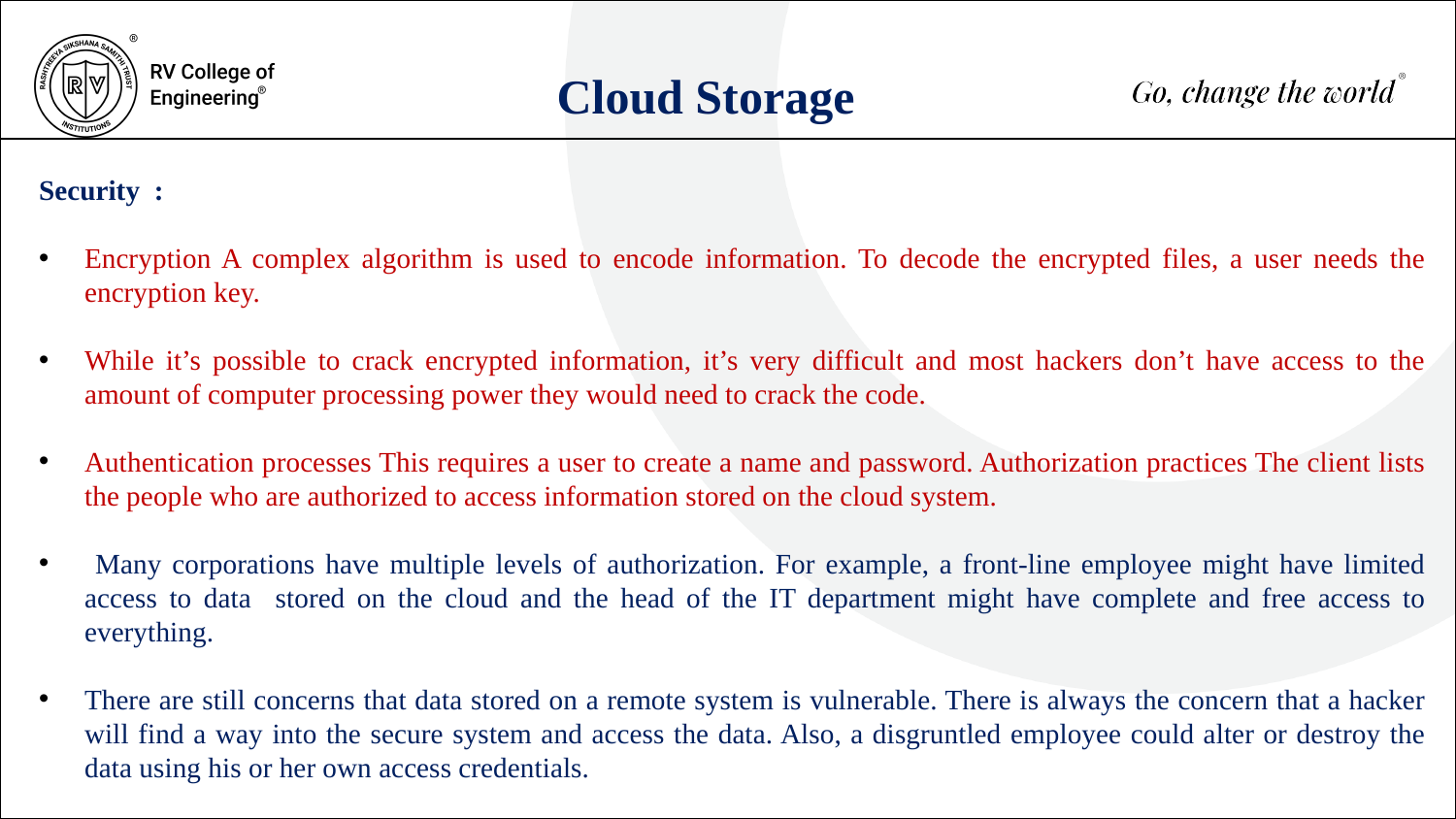

Cloud Storage

Security  :

Encryption A complex algorithm is used to encode information. To decode the encrypted files, a user needs the encryption key.

While it’s possible to crack encrypted information, it’s very difficult and most hackers don’t have access to the amount of computer processing power they would need to crack the code.

Authentication processes This requires a user to create a name and password. Authorization practices The client lists the people who are authorized to access information stored on the cloud system.

 Many corporations have multiple levels of authorization. For example, a front-line employee might have limited access to data  stored on the cloud and the head of the IT department might have complete and free access to everything.

There are still concerns that data stored on a remote system is vulnerable. There is always the concern that a hacker will find a way into the secure system and access the data. Also, a disgruntled employee could alter or destroy the data using his or her own access credentials.